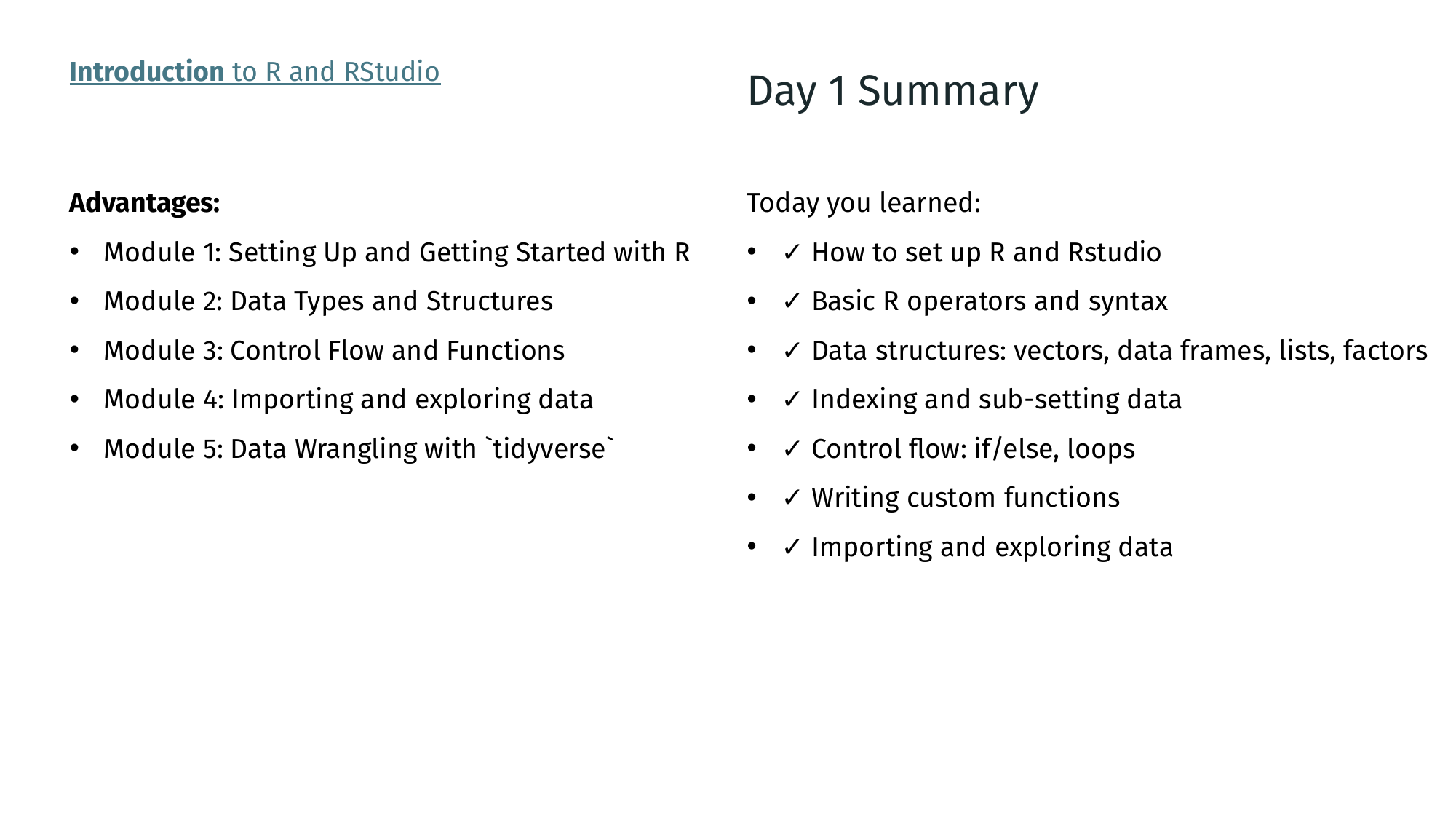

Introduction to R and RStudio
Advantages:
Module 1: Setting Up and Getting Started with R
Module 2: Data Types and Structures
Module 3: Control Flow and Functions
Module 4: Importing and exploring data
Module 5: Data Wrangling with `tidyverse`
Day 1 Summary
Today you learned:
✓ How to set up R and Rstudio
✓ Basic R operators and syntax
✓ Data structures: vectors, data frames, lists, factors
✓ Indexing and sub-setting data
✓ Control flow: if/else, loops
✓ Writing custom functions
✓ Importing and exploring data